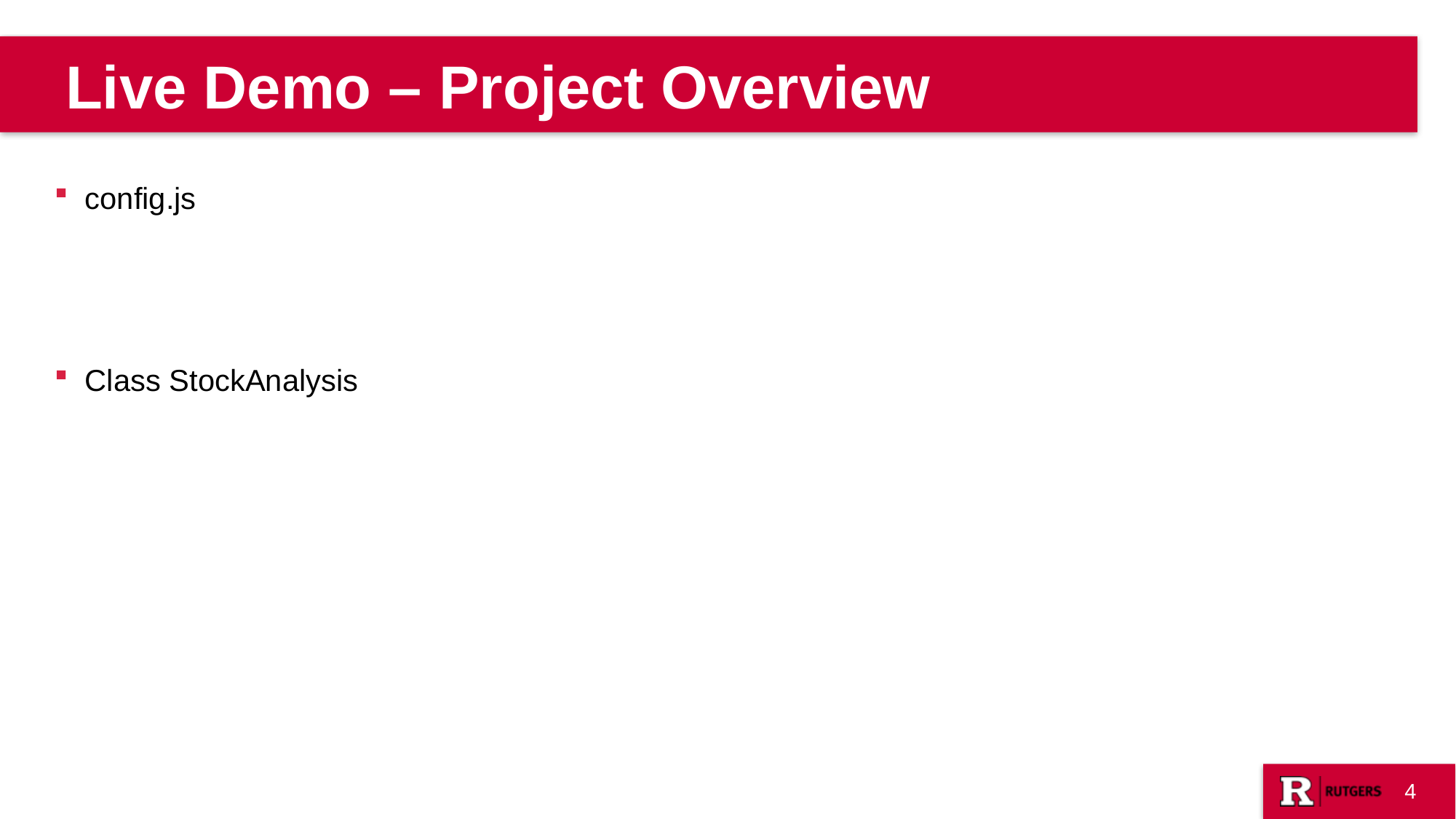

Live Demo – Project Overview

config.js

Class StockAnalysis
4